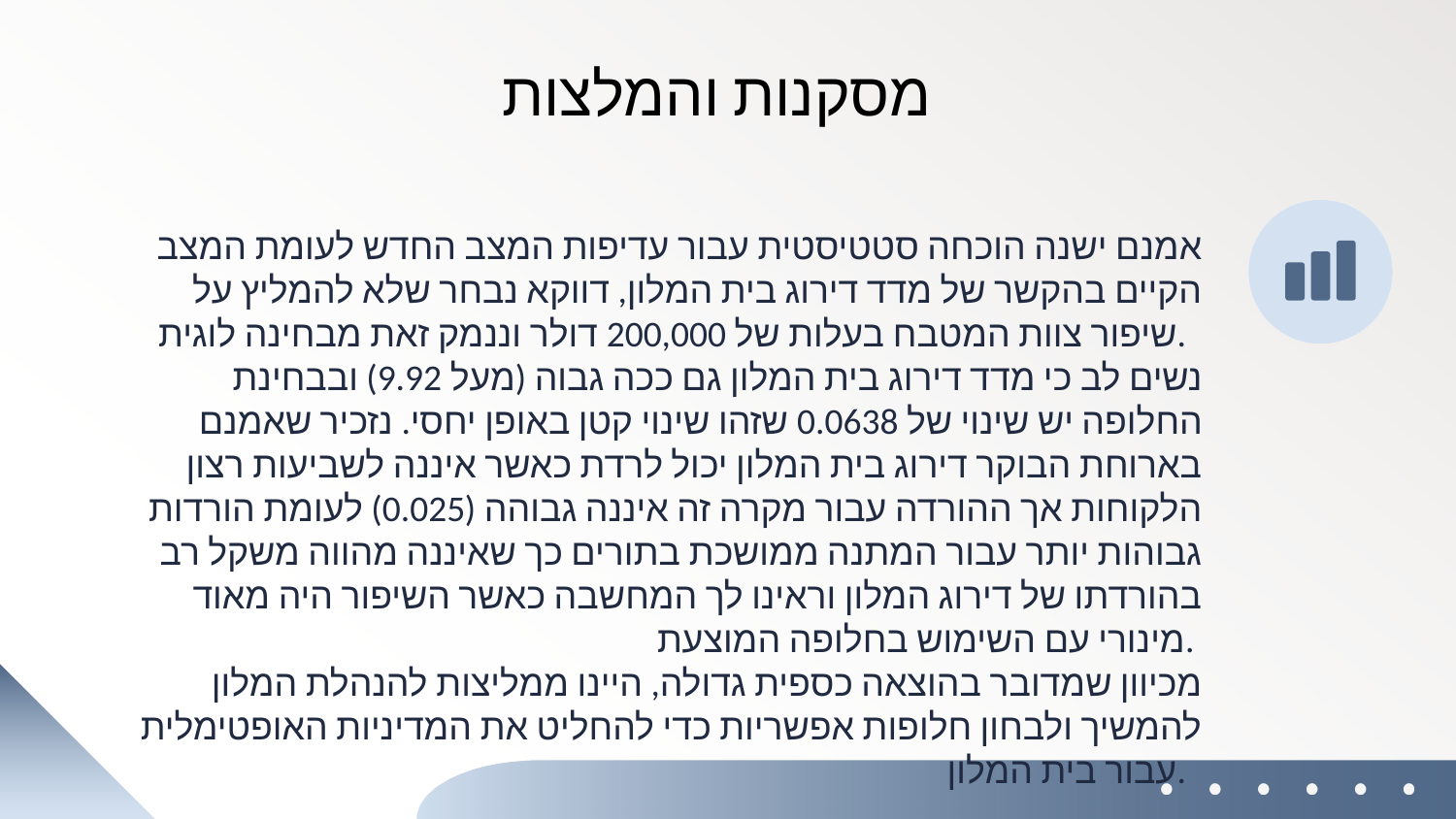

# מסקנות והמלצות

אמנם ישנה הוכחה סטטיסטית עבור עדיפות המצב החדש לעומת המצב הקיים בהקשר של מדד דירוג בית המלון, דווקא נבחר שלא להמליץ על שיפור צוות המטבח בעלות של 200,000 דולר וננמק זאת מבחינה לוגית.
נשים לב כי מדד דירוג בית המלון גם ככה גבוה (מעל 9.92) ובבחינת החלופה יש שינוי של 0.0638 שזהו שינוי קטן באופן יחסי. נזכיר שאמנם בארוחת הבוקר דירוג בית המלון יכול לרדת כאשר איננה לשביעות רצון הלקוחות אך ההורדה עבור מקרה זה איננה גבוהה (0.025) לעומת הורדות גבוהות יותר עבור המתנה ממושכת בתורים כך שאיננה מהווה משקל רב בהורדתו של דירוג המלון וראינו לך המחשבה כאשר השיפור היה מאוד מינורי עם השימוש בחלופה המוצעת.
מכיוון שמדובר בהוצאה כספית גדולה, היינו ממליצות להנהלת המלון להמשיך ולבחון חלופות אפשריות כדי להחליט את המדיניות האופטימלית עבור בית המלון.